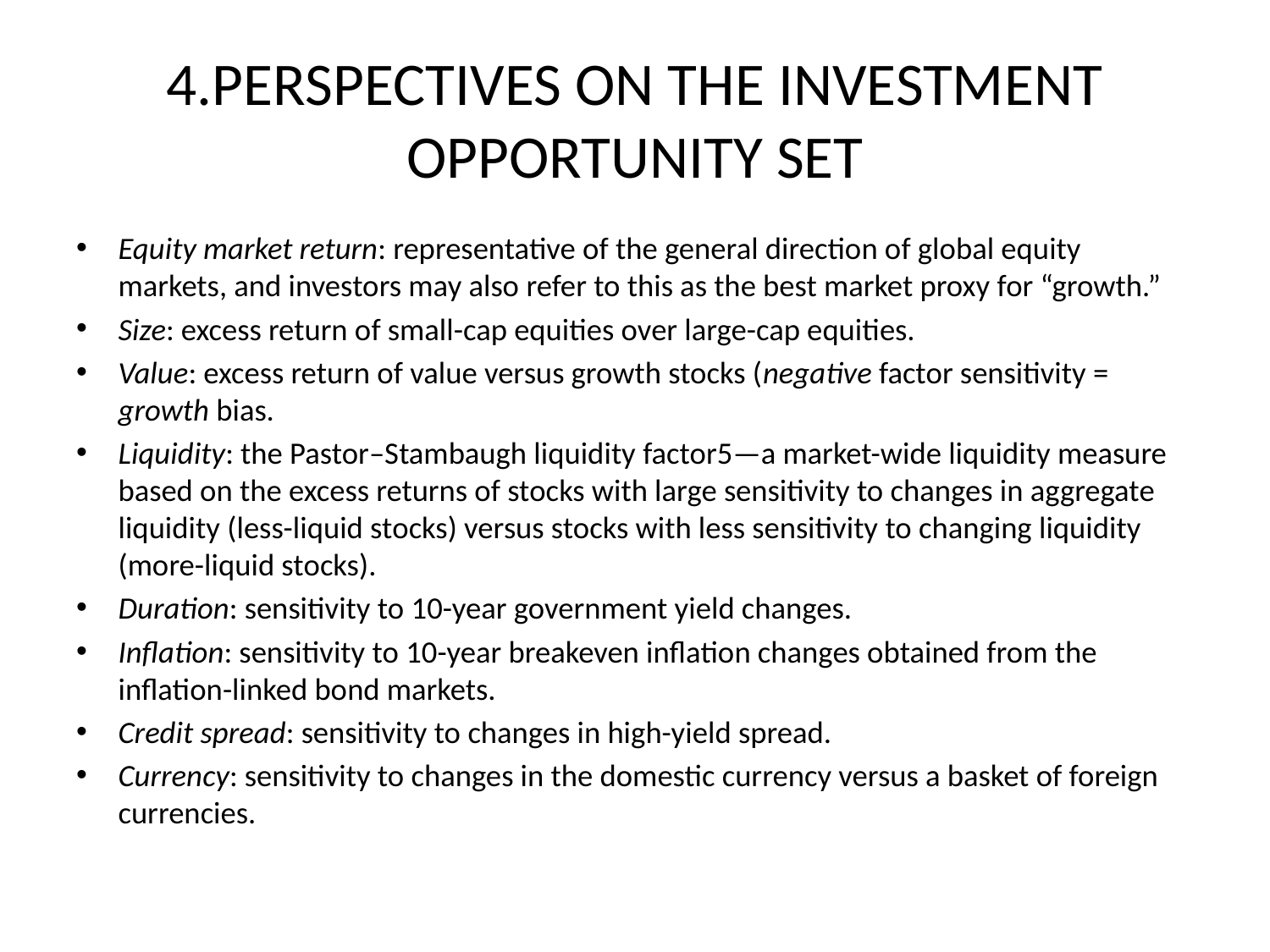

# 4.PERSPECTIVES ON THE INVESTMENT OPPORTUNITY SET
Equity market return: representative of the general direction of global equity markets, and investors may also refer to this as the best market proxy for “growth.”
Size: excess return of small-cap equities over large-cap equities.
Value: excess return of value versus growth stocks (negative factor sensitivity = growth bias.
Liquidity: the Pastor–Stambaugh liquidity factor5—a market-wide liquidity measure based on the excess returns of stocks with large sensitivity to changes in aggregate liquidity (less-liquid stocks) versus stocks with less sensitivity to changing liquidity (more-liquid stocks).
Duration: sensitivity to 10-year government yield changes.
Inflation: sensitivity to 10-year breakeven inflation changes obtained from the inflation-linked bond markets.
Credit spread: sensitivity to changes in high-yield spread.
Currency: sensitivity to changes in the domestic currency versus a basket of foreign currencies.